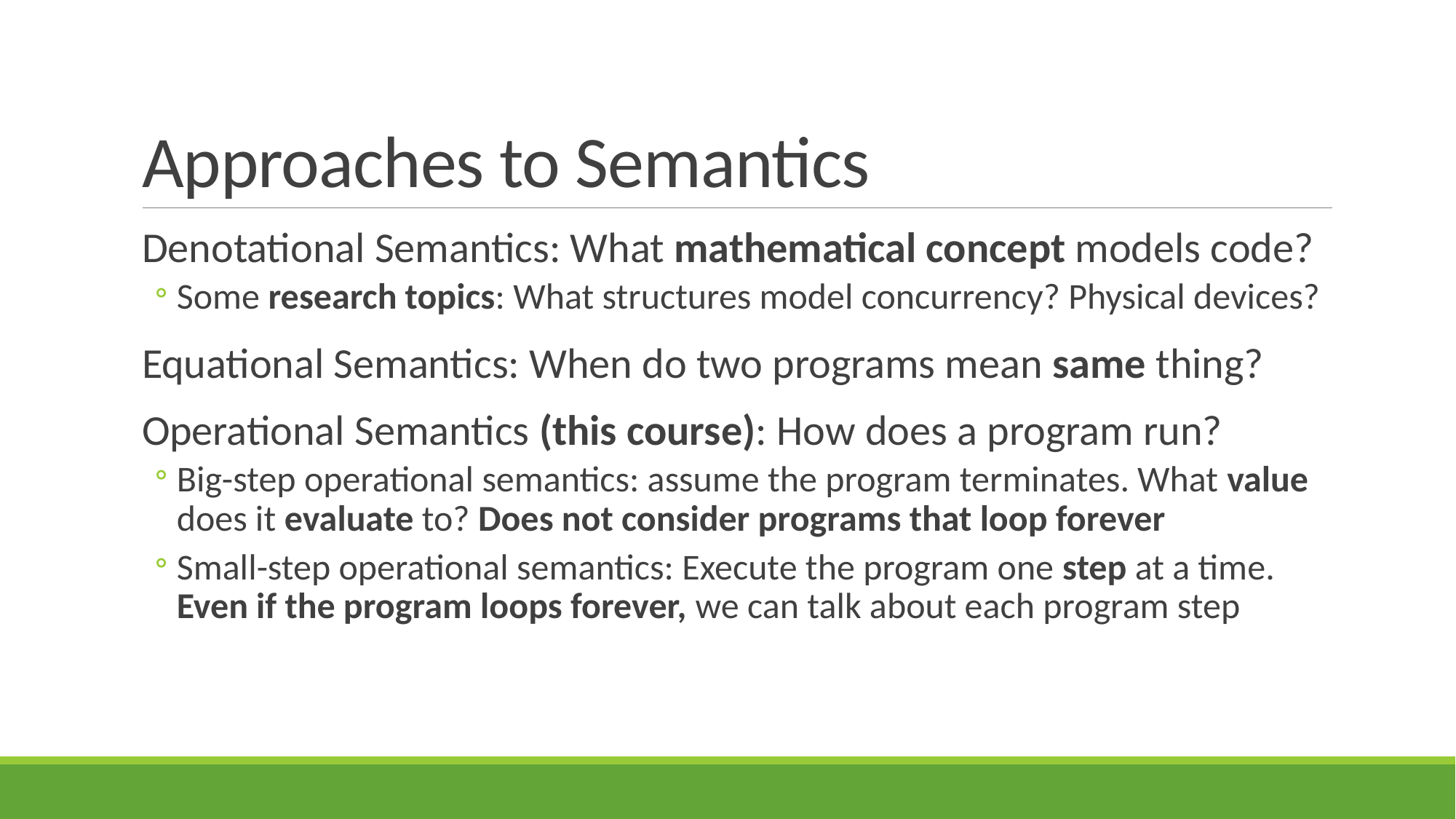

# Approaches to Semantics
Denotational Semantics: What mathematical concept models code?
Some research topics: What structures model concurrency? Physical devices?
Equational Semantics: When do two programs mean same thing?
Operational Semantics (this course): How does a program run?
Big-step operational semantics: assume the program terminates. What value does it evaluate to? Does not consider programs that loop forever
Small-step operational semantics: Execute the program one step at a time. Even if the program loops forever, we can talk about each program step